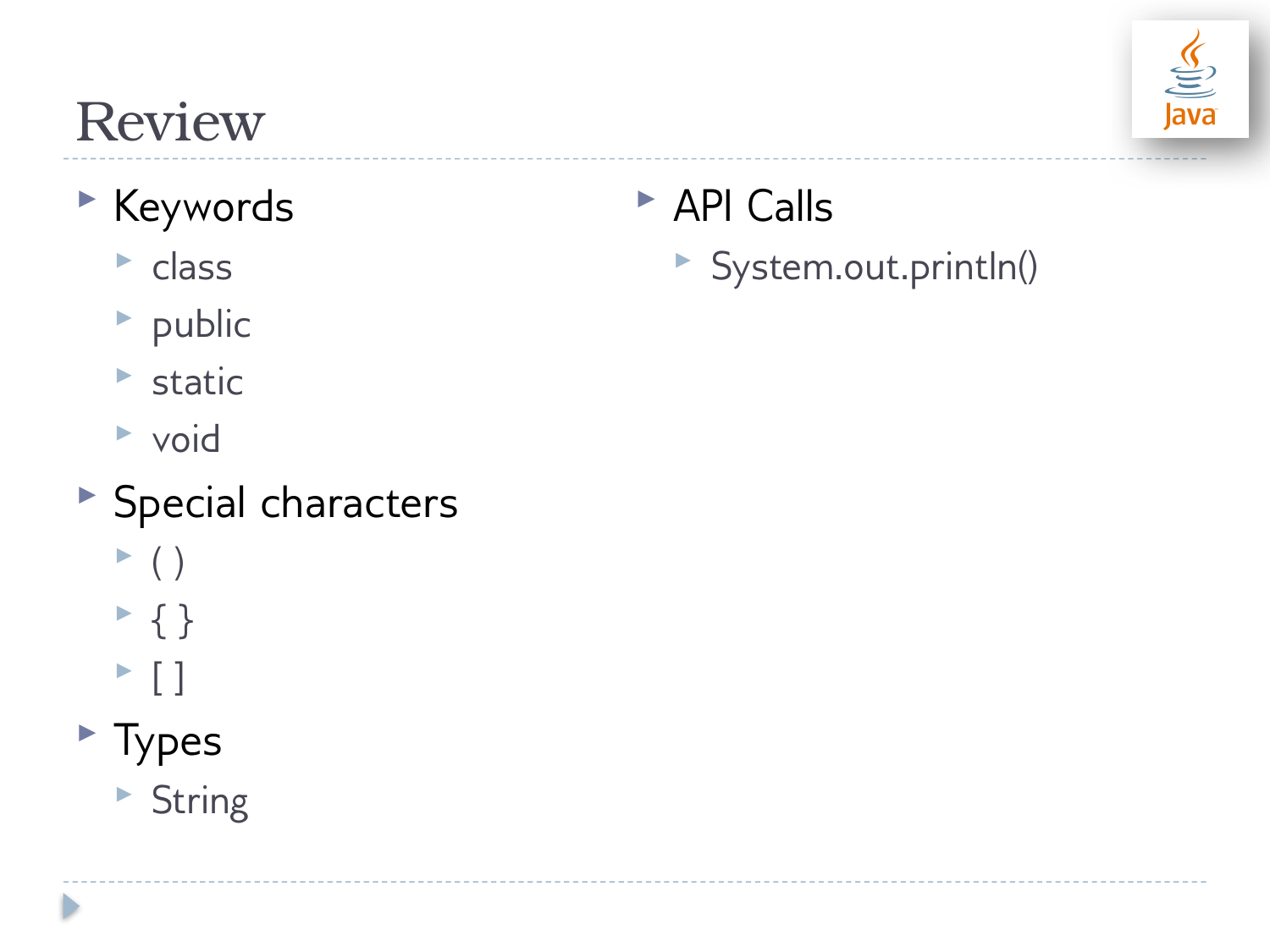

# Review
Keywords
class
public
static
void
Special characters
( )
{ }
[ ]
Types
String
API Calls
System.out.println()